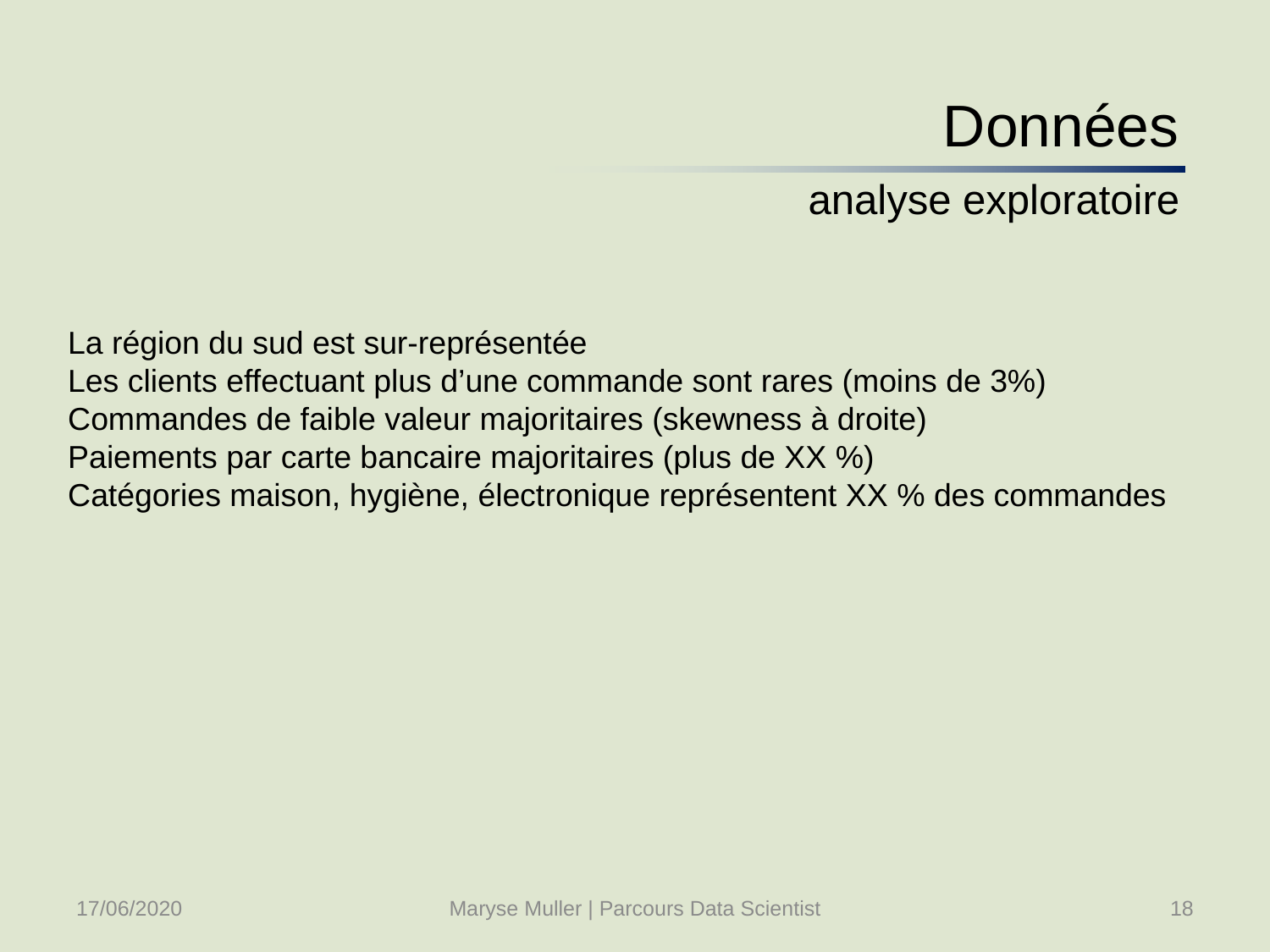

# Données analyse exploratoire

La région du sud est sur-représentée
Les clients effectuant plus d’une commande sont rares (moins de 3%)
Commandes de faible valeur majoritaires (skewness à droite)
Paiements par carte bancaire majoritaires (plus de XX %)
Catégories maison, hygiène, électronique représentent XX % des commandes
17/06/2020
Maryse Muller | Parcours Data Scientist
18